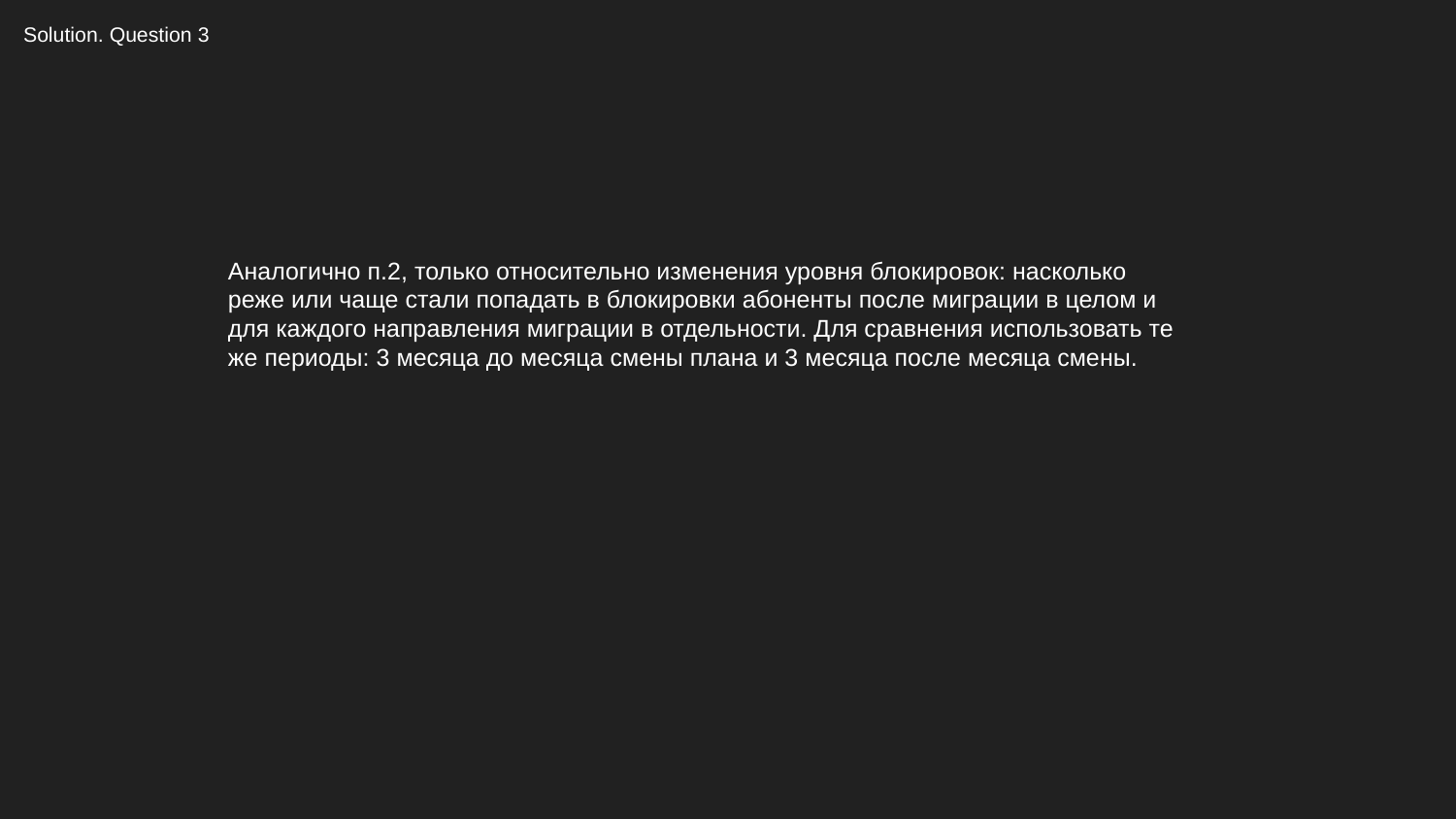

# Solution. Question 3
Аналогично п.2, только относительно изменения уровня блокировок: насколько
реже или чаще стали попадать в блокировки абоненты после миграции в целом и
для каждого направления миграции в отдельности. Для сравнения использовать те
же периоды: 3 месяца до месяца смены плана и 3 месяца после месяца смены.